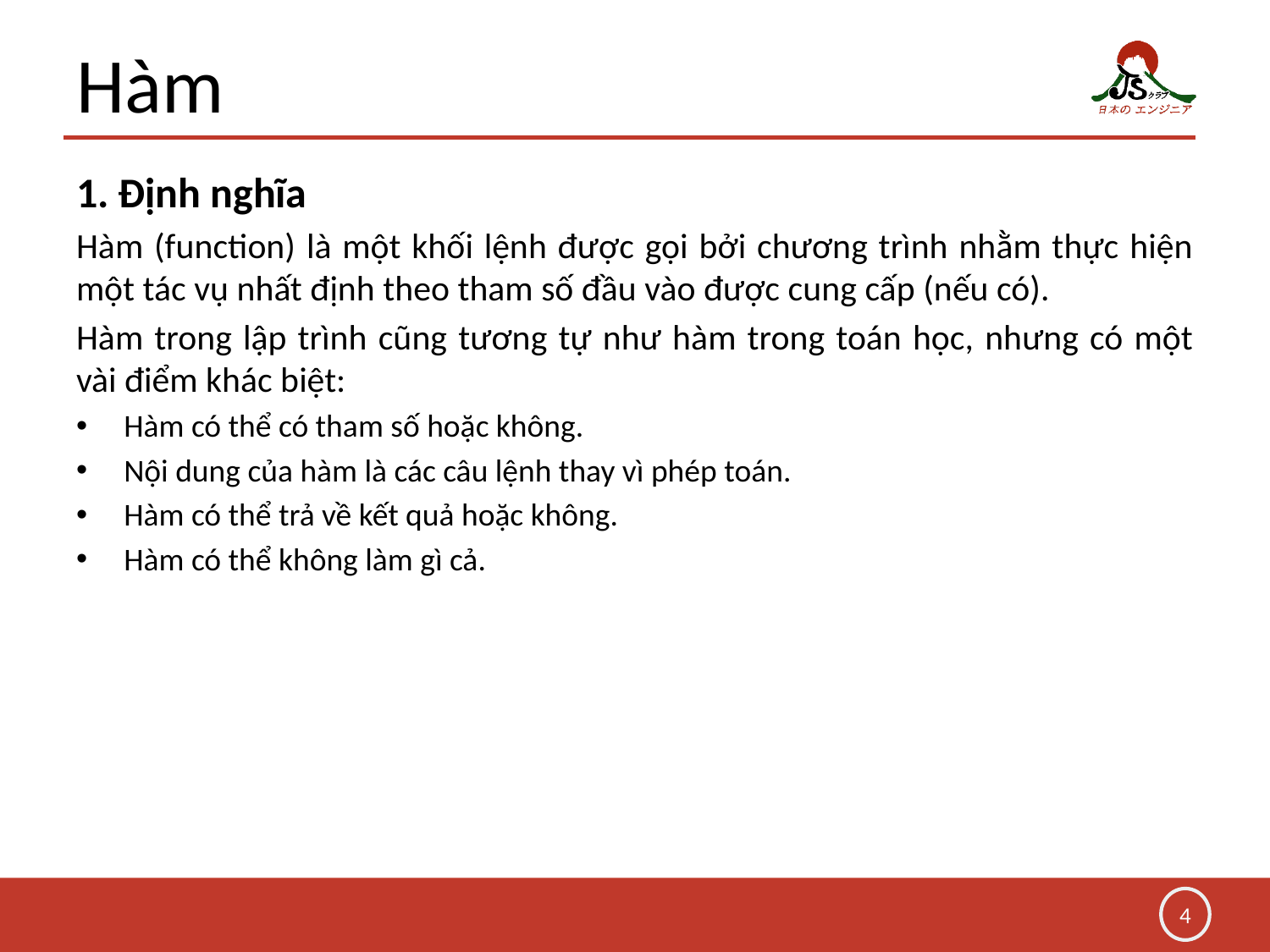

# Hàm
1. Định nghĩa
Hàm (function) là một khối lệnh được gọi bởi chương trình nhằm thực hiện một tác vụ nhất định theo tham số đầu vào được cung cấp (nếu có).
Hàm trong lập trình cũng tương tự như hàm trong toán học, nhưng có một vài điểm khác biệt:
Hàm có thể có tham số hoặc không.
Nội dung của hàm là các câu lệnh thay vì phép toán.
Hàm có thể trả về kết quả hoặc không.
Hàm có thể không làm gì cả.